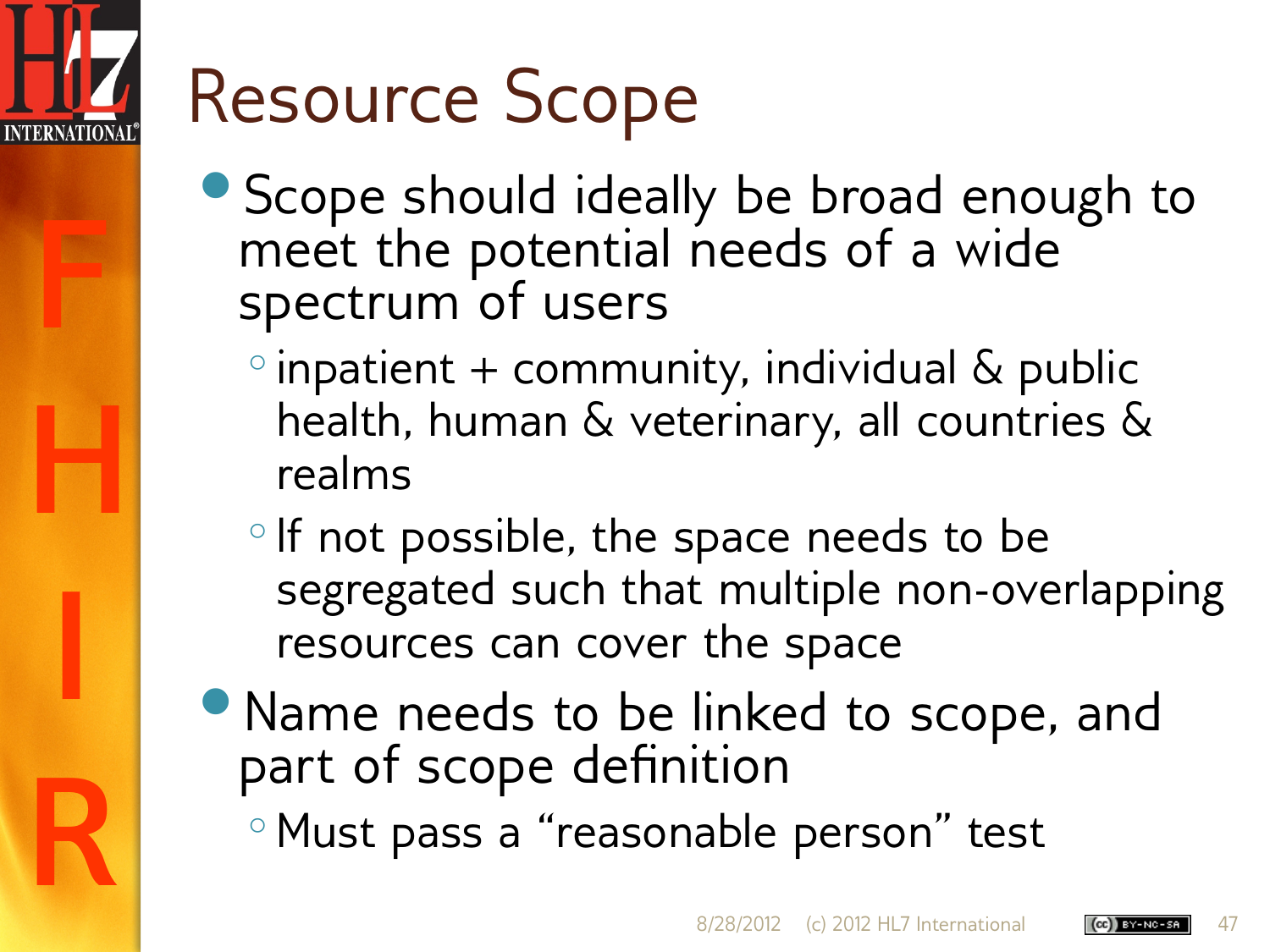

# Resource Scope
Scope should ideally be broad enough to meet the potential needs of a wide spectrum of users
inpatient + community, individual & public health, human & veterinary, all countries & realms
If not possible, the space needs to be segregated such that multiple non-overlapping resources can cover the space
Name needs to be linked to scope, and part of scope definition
Must pass a “reasonable person” test
8/28/2012
(c) 2012 HL7 International
47